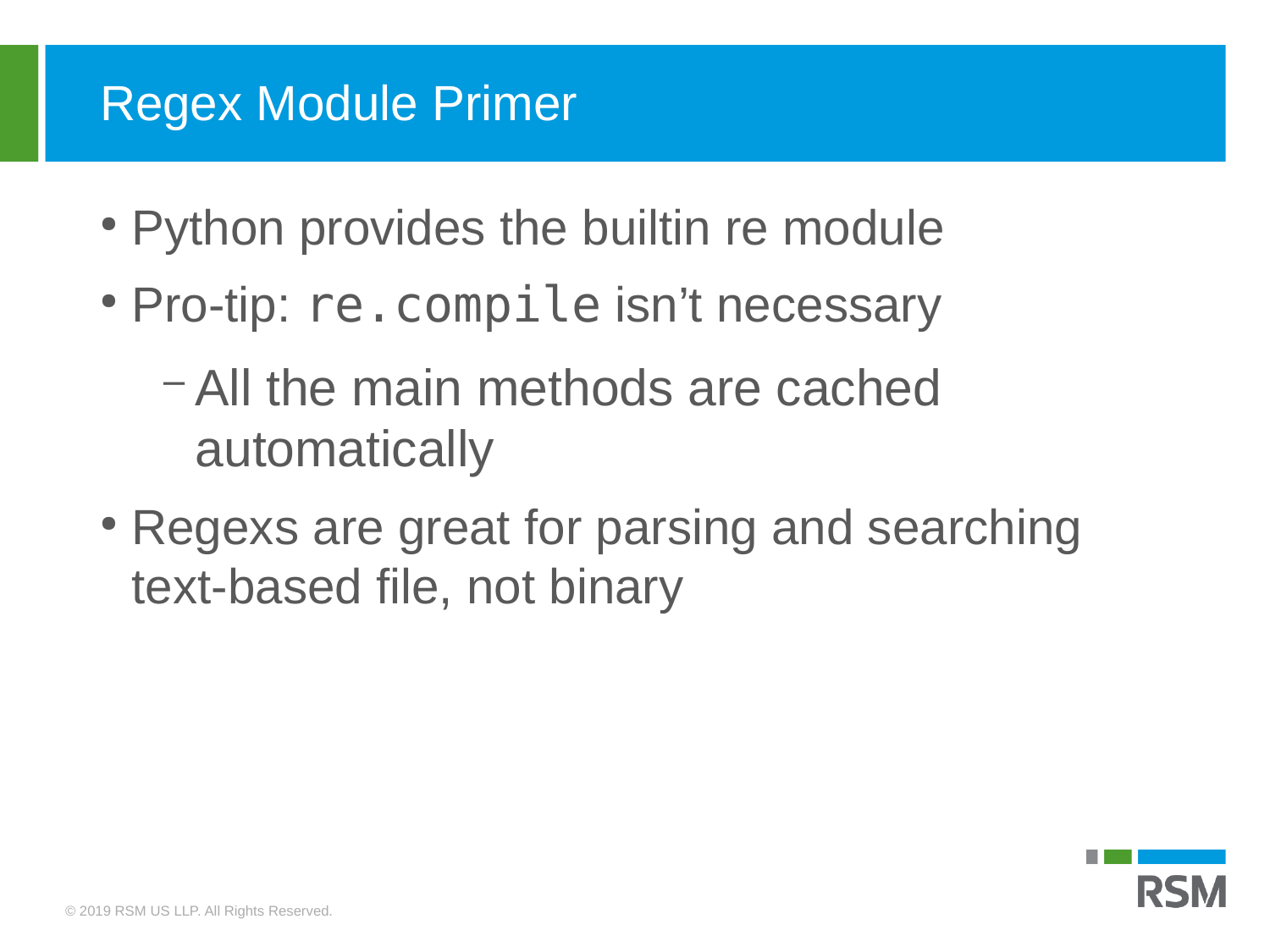

Regex Module Primer
Python provides the builtin re module
Pro-tip: re.compile isn’t necessary
All the main methods are cached automatically
Regexs are great for parsing and searching text-based file, not binary